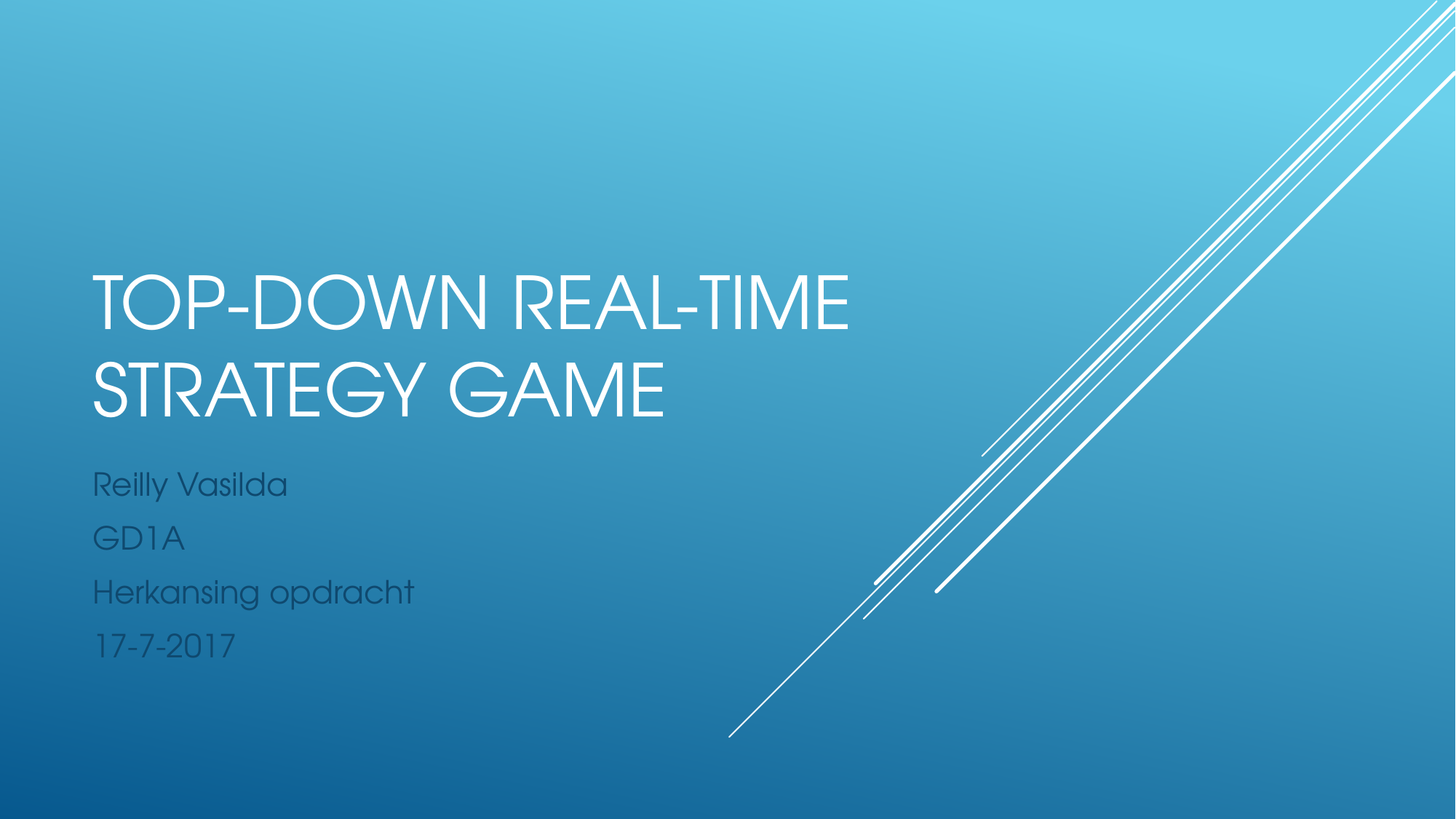

# Top-Down real-time Strategy Game
Reilly Vasilda
GD1A
Herkansing opdracht
17-7-2017